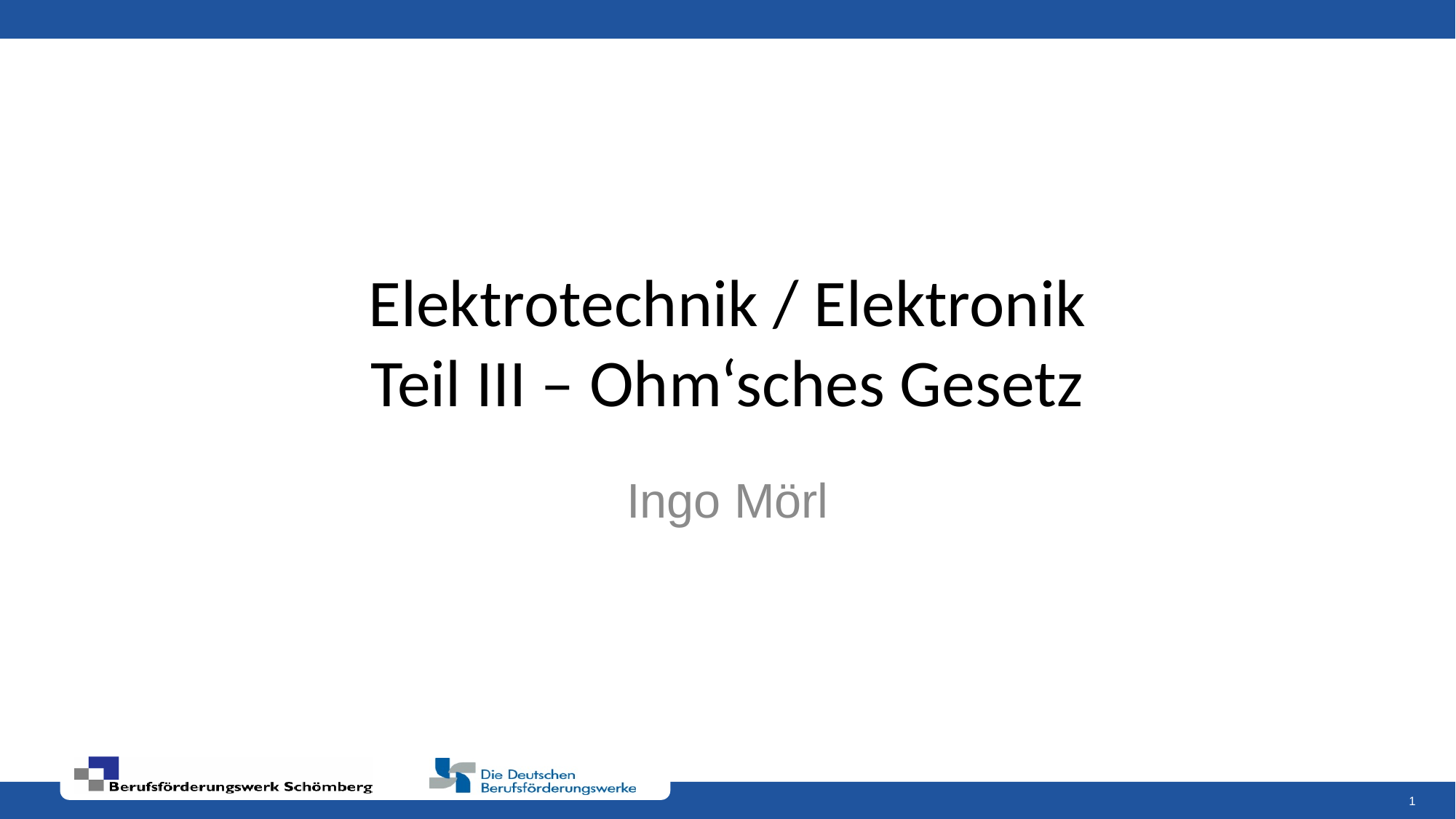

# Elektrotechnik / Elektronik Teil III – Ohm‘sches Gesetz
Ingo Mörl